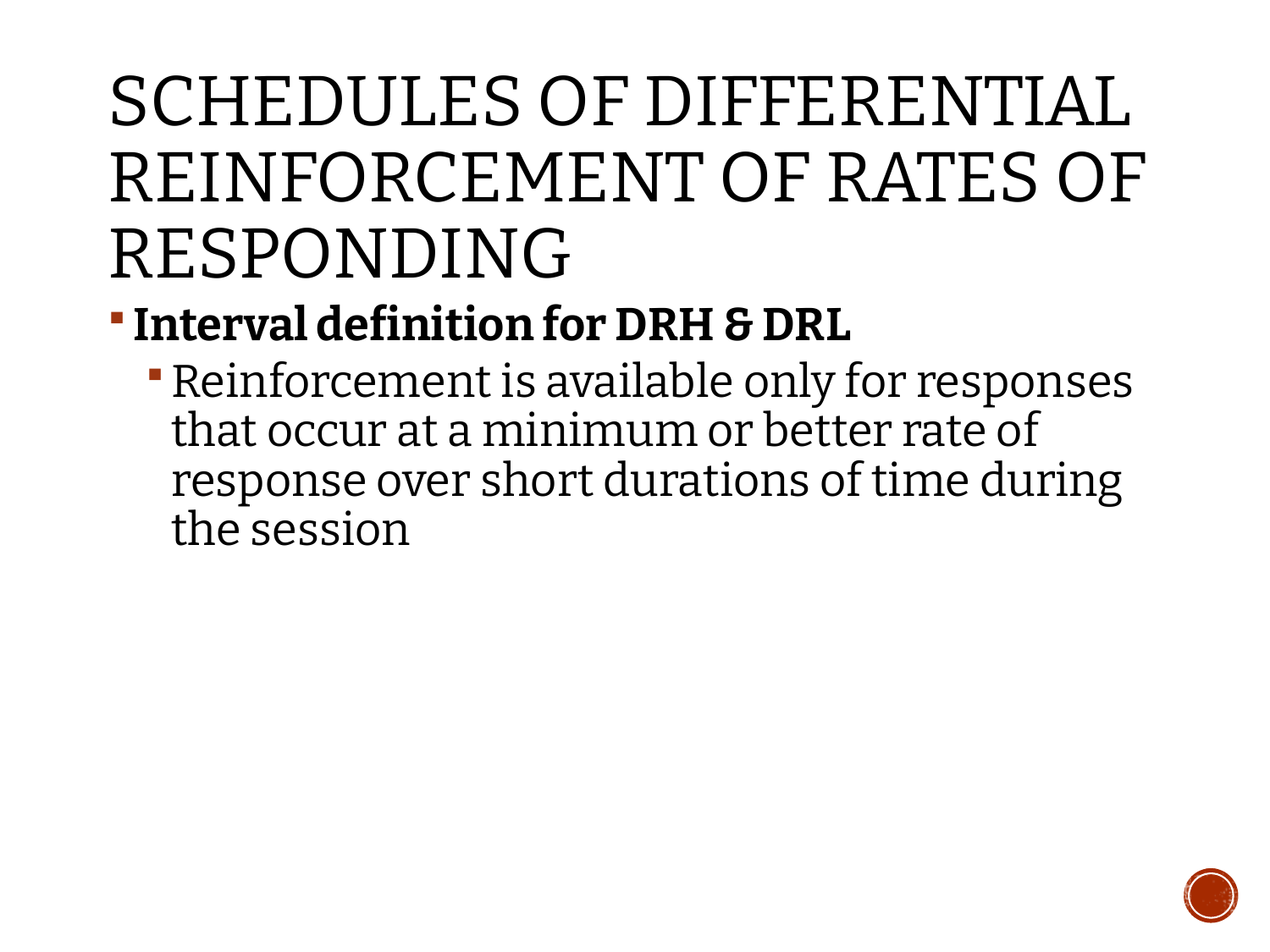

# Schedules of differential reinforcement of rates of responding
Interval definition for DRH & DRL
Reinforcement is available only for responses that occur at a minimum or better rate of response over short durations of time during the session